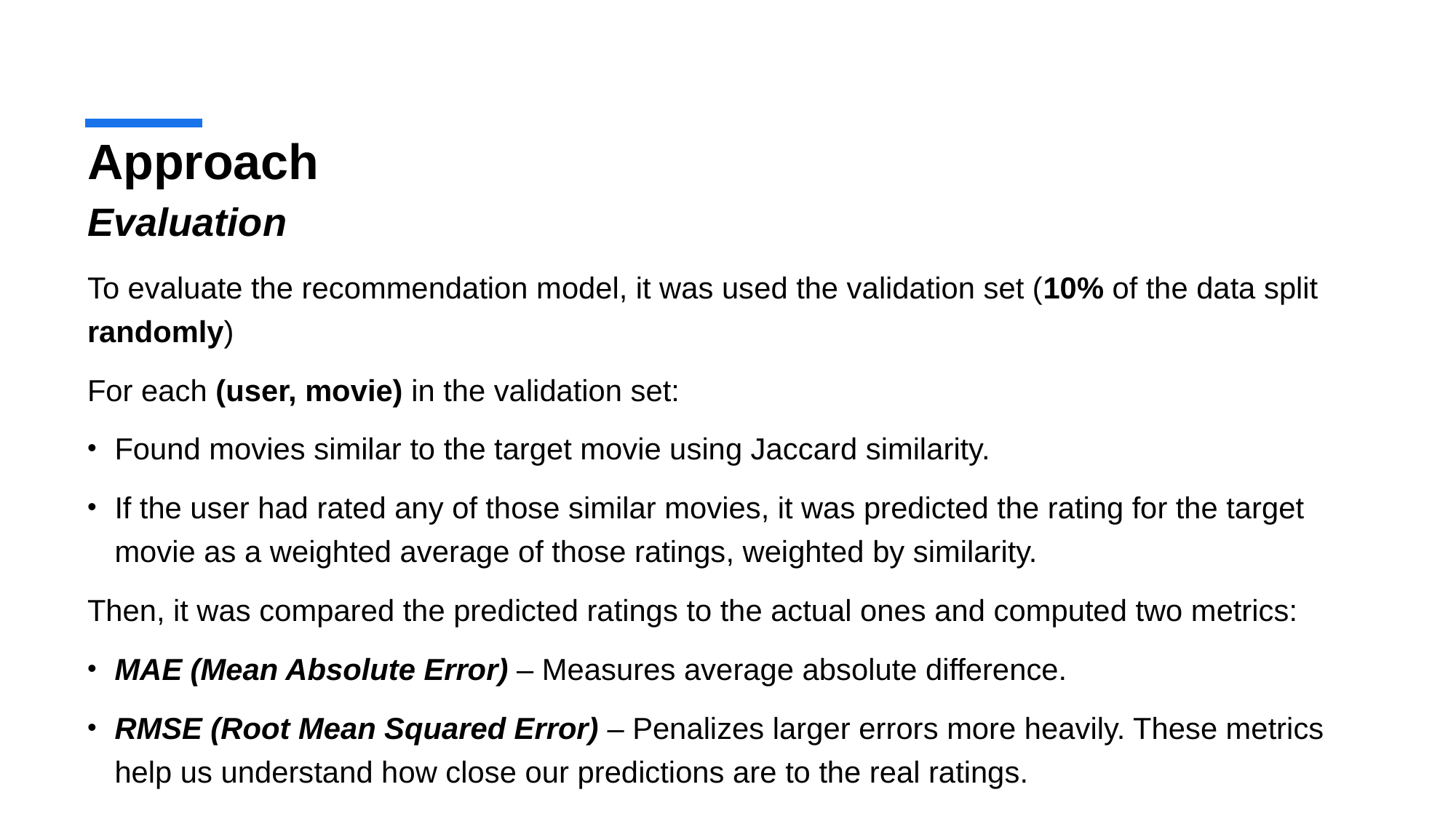

# Approach
Evaluation

To evaluate the recommendation model, it was used the validation set (10% of the data split randomly)
For each (user, movie) in the validation set:
Found movies similar to the target movie using Jaccard similarity.
If the user had rated any of those similar movies, it was predicted the rating for the target movie as a weighted average of those ratings, weighted by similarity.
Then, it was compared the predicted ratings to the actual ones and computed two metrics:
MAE (Mean Absolute Error) – Measures average absolute difference.
RMSE (Root Mean Squared Error) – Penalizes larger errors more heavily. These metrics help us understand how close our predictions are to the real ratings.